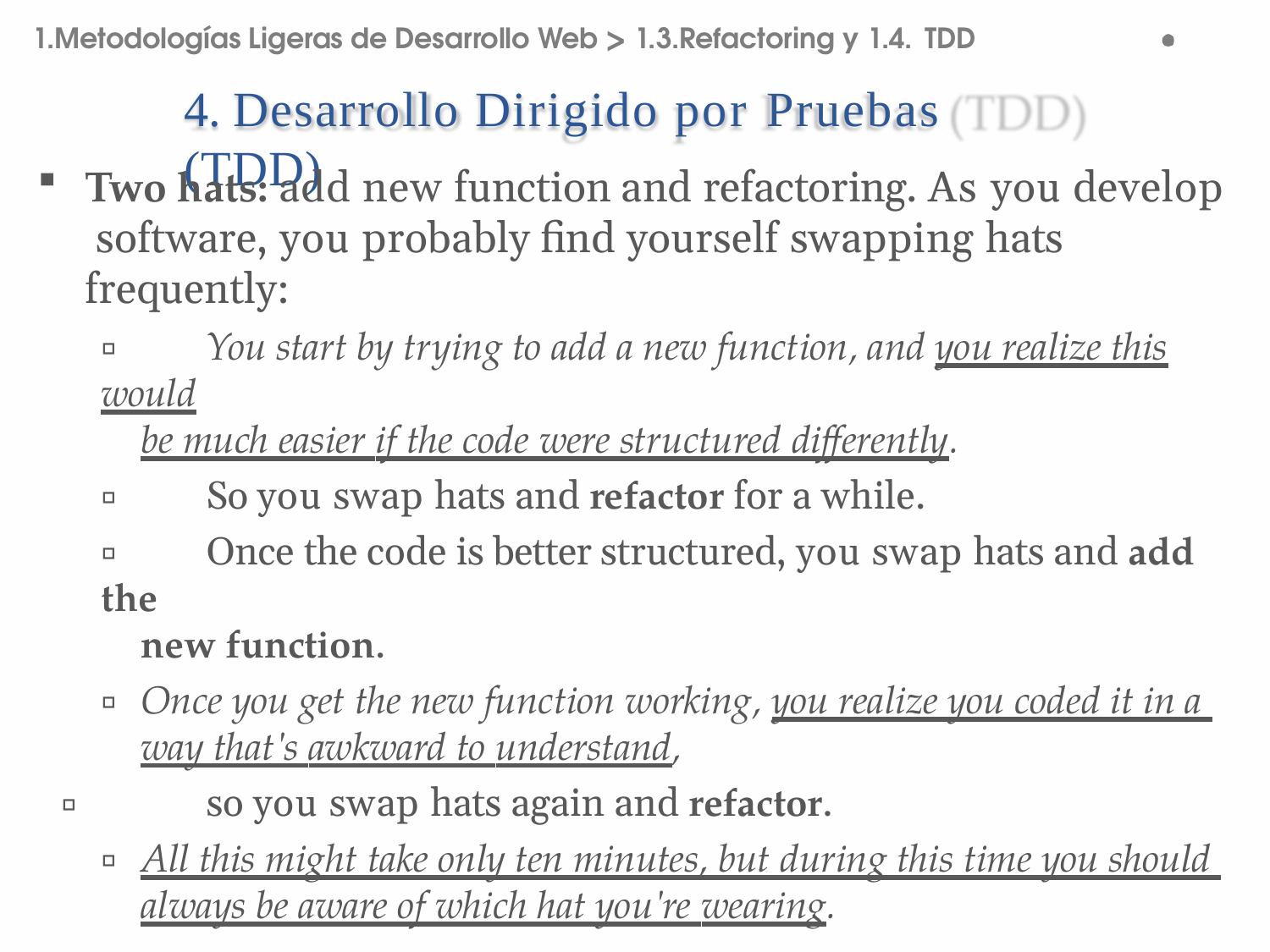

1.Metodologías Ligeras de Desarrollo Web > 1.3.Refactoring y 1.4. TDD

# 4. Desarrollo Dirigido por Pruebas (TDD)
Two hats: add new function and refactoring. As you develop  software, you probably find yourself swapping hats  frequently:
▫	You start by trying to add a new function, and you realize this would
be much easier if the code were structured differently.
▫	So you swap hats and refactor for a while.
▫	Once the code is better structured, you swap hats and add the
new function.
▫	Once you get the new function working, you realize you coded it in a  way that's awkward to understand,
▫	so you swap hats again and refactor.
▫	All this might take only ten minutes, but during this time you should  always be aware of which hat you're wearing.